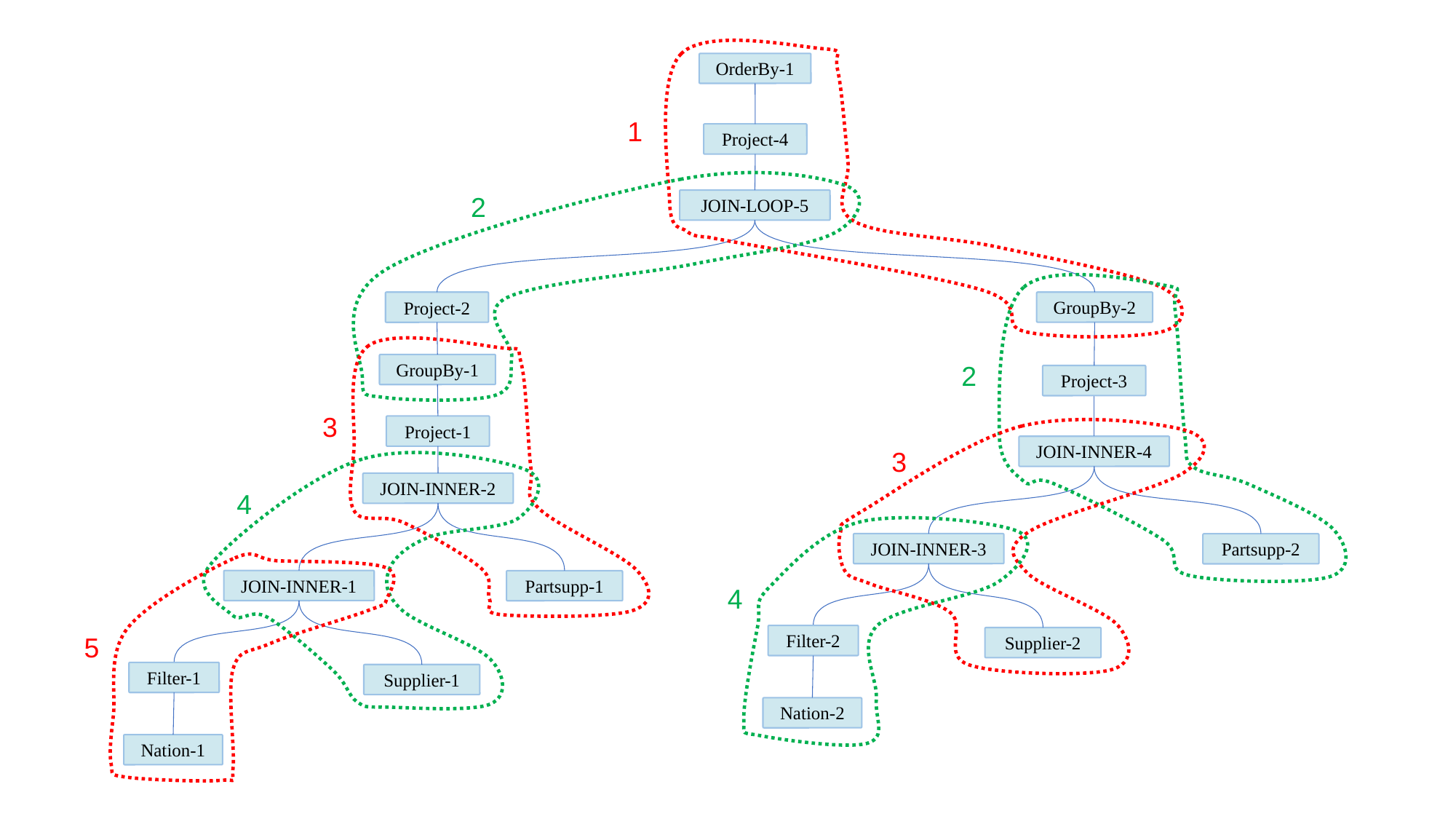

OrderBy-1
1
Project-4

2
JOIN-LOOP-5

GroupBy-2
Project-2

2
GroupBy-1
Project-3
3
Project-1

JOIN-INNER-4
3

JOIN-INNER-2
4

JOIN-INNER-3
Partsupp-2

JOIN-INNER-1
Partsupp-1
4
5
Filter-2
Supplier-2
Filter-1
Supplier-1
Nation-2
Nation-1